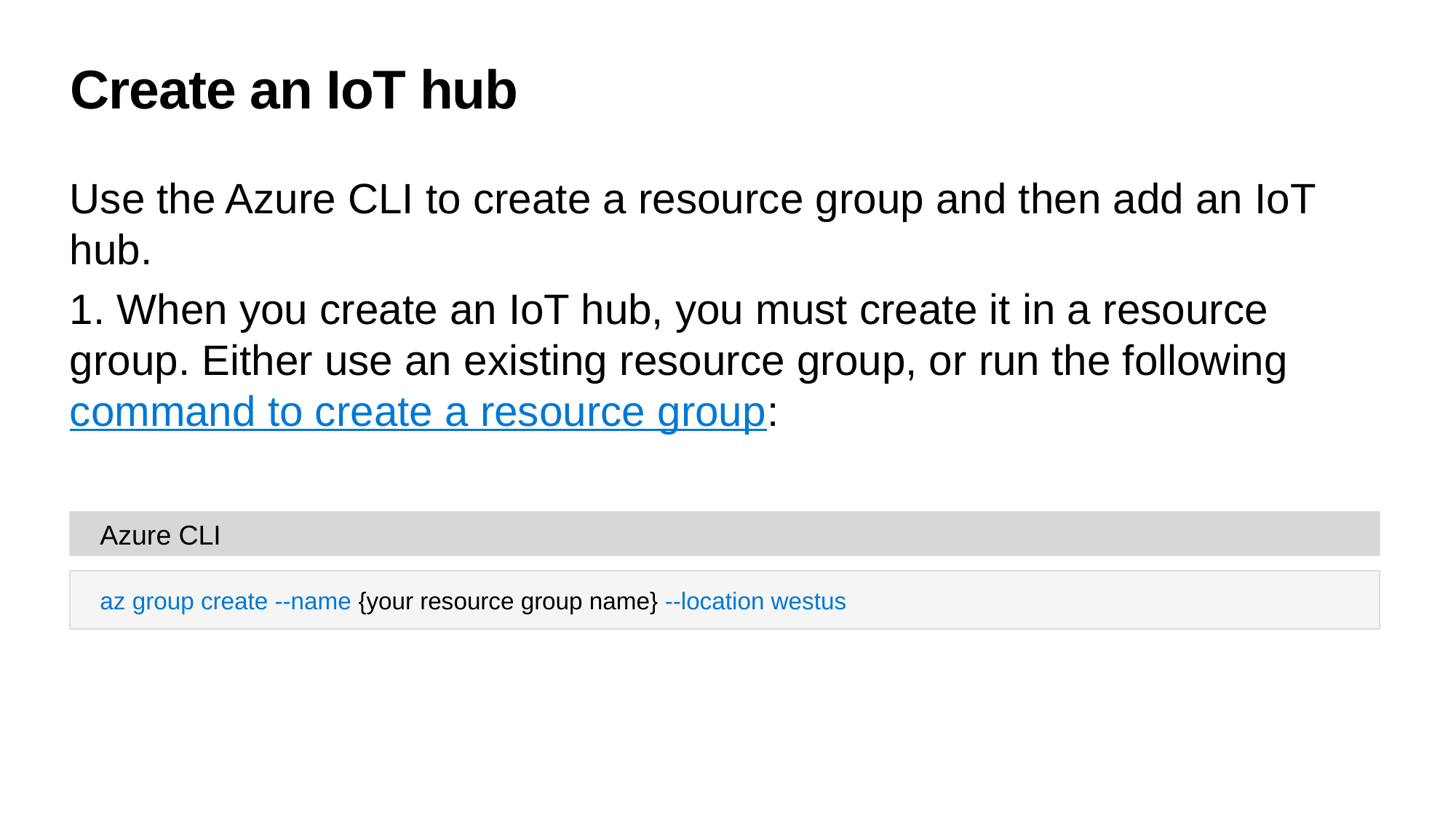

# Create an IoT hub
Use the Azure CLI to create a resource group and then add an IoT hub.
1. When you create an IoT hub, you must create it in a resource group. Either use an existing resource group, or run the following command to create a resource group:
Azure CLI
az group create --name {your resource group name} --location westus